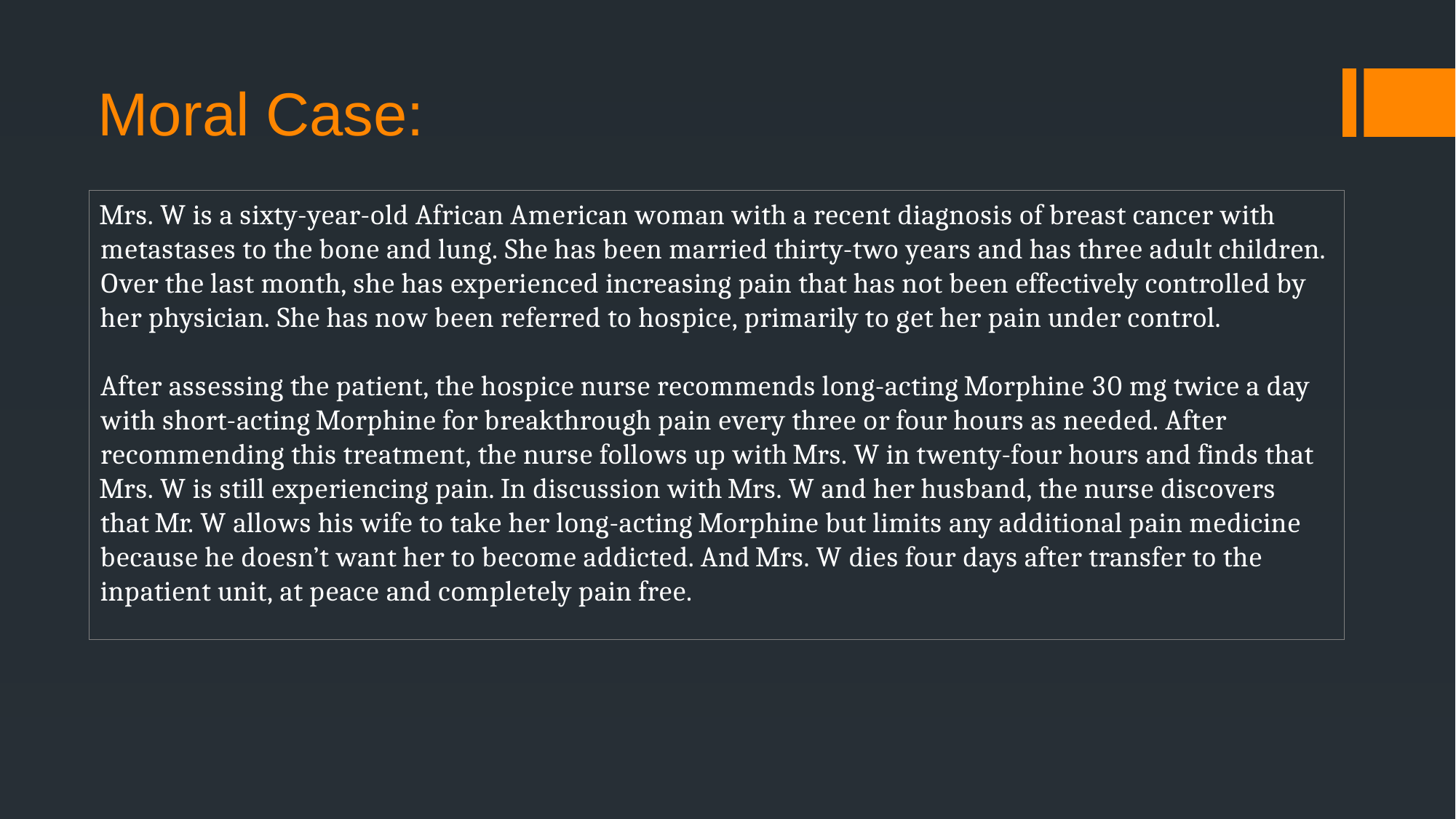

# Moral Case:
Mrs. W is a sixty-year-old African American woman with a recent diagnosis of breast cancer with metastases to the bone and lung. She has been married thirty-two years and has three adult children. Over the last month, she has experienced increasing pain that has not been effectively controlled by her physician. She has now been referred to hospice, primarily to get her pain under control.

After assessing the patient, the hospice nurse recommends long-acting Morphine 30 mg twice a day with short-acting Morphine for breakthrough pain every three or four hours as needed. After recommending this treatment, the nurse follows up with Mrs. W in twenty-four hours and finds that Mrs. W is still experiencing pain. In discussion with Mrs. W and her husband, the nurse discovers that Mr. W allows his wife to take her long-acting Morphine but limits any additional pain medicine because he doesn’t want her to become addicted. And Mrs. W dies four days after transfer to the inpatient unit, at peace and completely pain free.